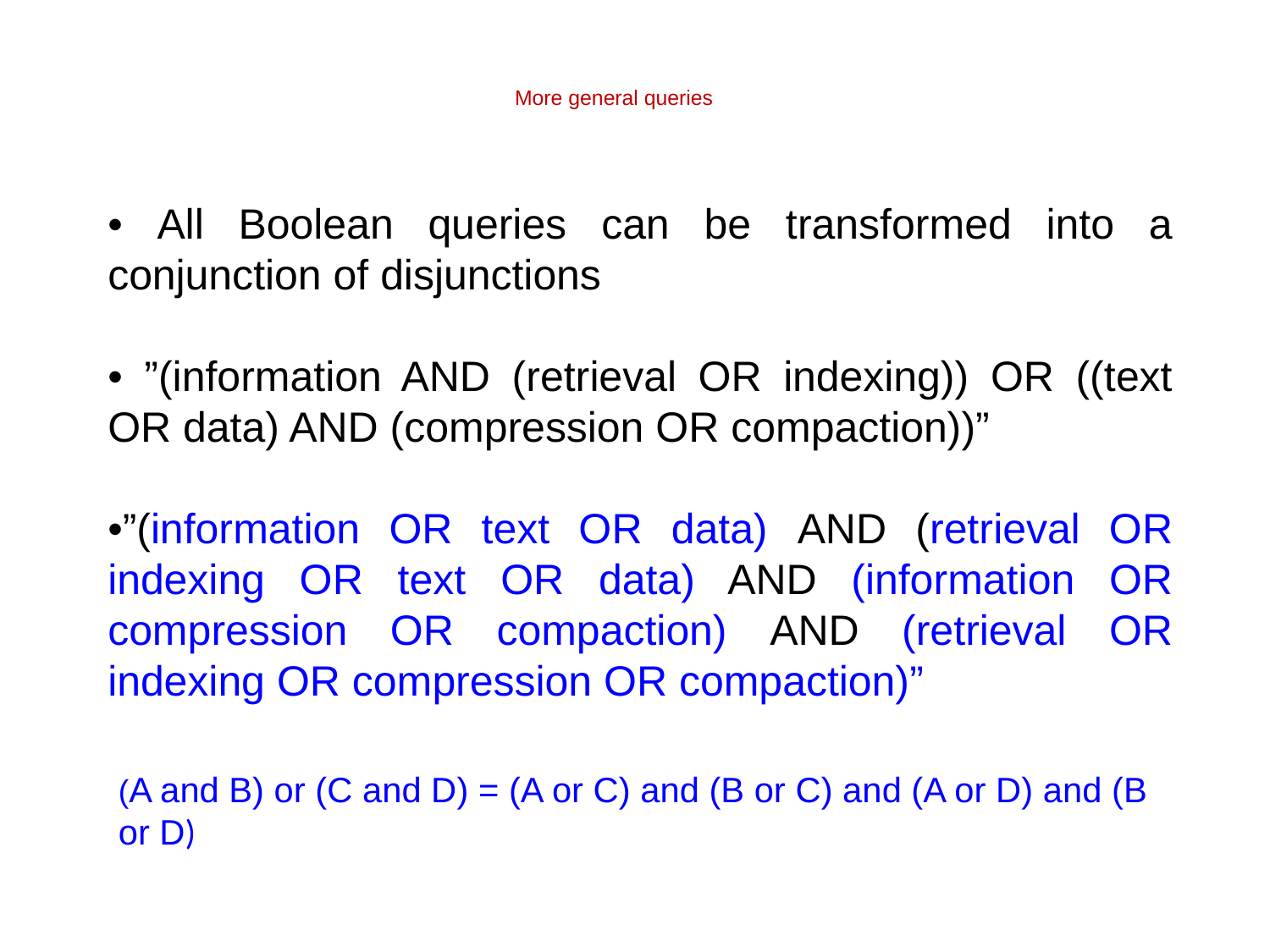

# More general queries
• All Boolean queries can be transformed into a conjunction of disjunctions

• ”(information AND (retrieval OR indexing)) OR ((text OR data) AND (compression OR compaction))”

•”(information OR text OR data) AND (retrieval OR indexing OR text OR data) AND (information OR compression OR compaction) AND (retrieval OR indexing OR compression OR compaction)”
(A and B) or (C and D) = (A or C) and (B or C) and (A or D) and (B or D)